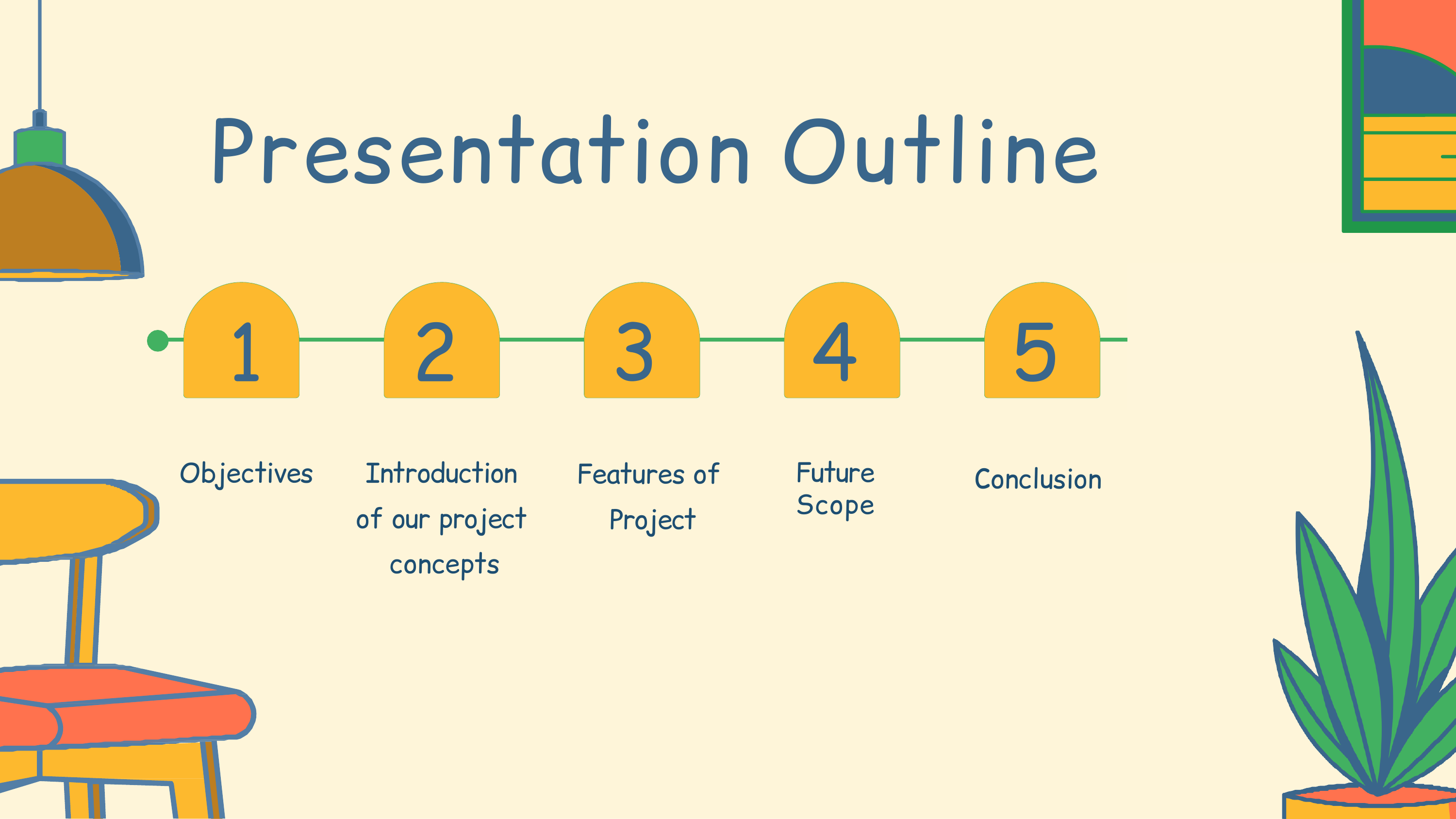

# Presentation Outline

1	2	3	4	5
Introduction  of our project  concepts
Features of  Project
Future Scope
Objectives
Conclusion